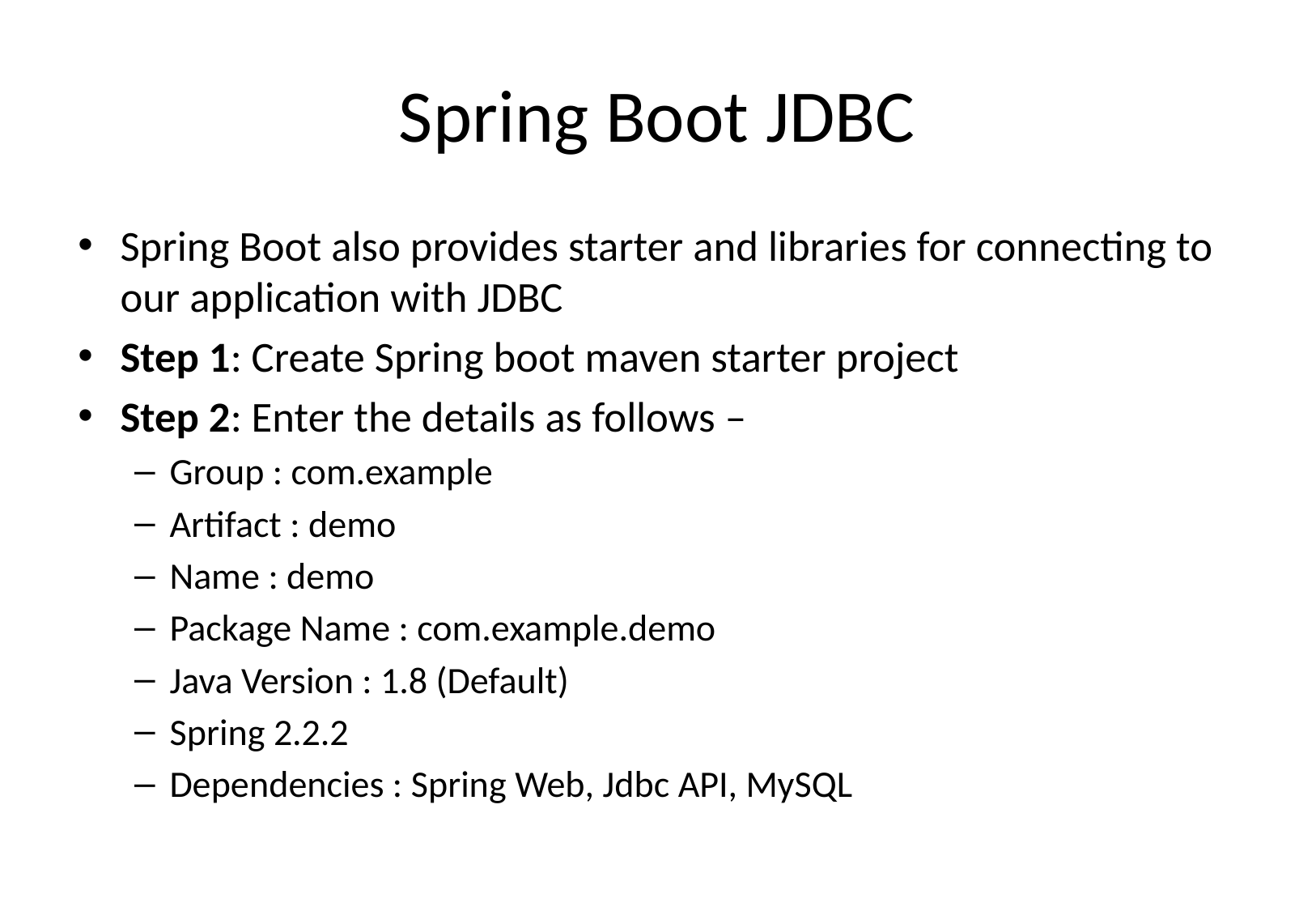

# Spring Boot JDBC
Spring Boot also provides starter and libraries for connecting to our application with JDBC
Step 1: Create Spring boot maven starter project
Step 2: Enter the details as follows –
Group : com.example
Artifact : demo
Name : demo
Package Name : com.example.demo
Java Version : 1.8 (Default)
Spring 2.2.2
Dependencies : Spring Web, Jdbc API, MySQL